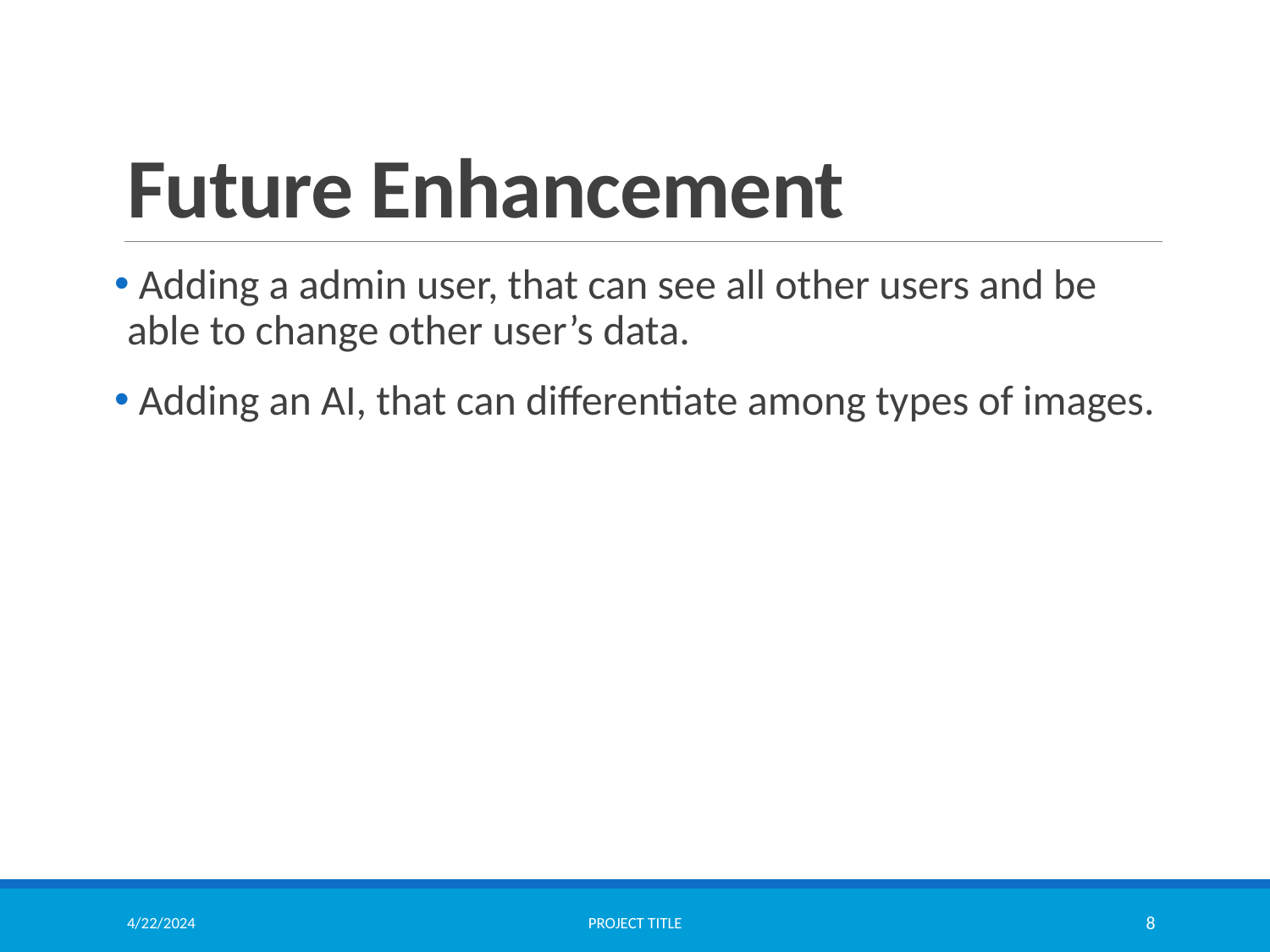

# Future Enhancement
 Adding a admin user, that can see all other users and be able to change other user’s data.
 Adding an AI, that can differentiate among types of images.

4/22/2024
Project Title
8